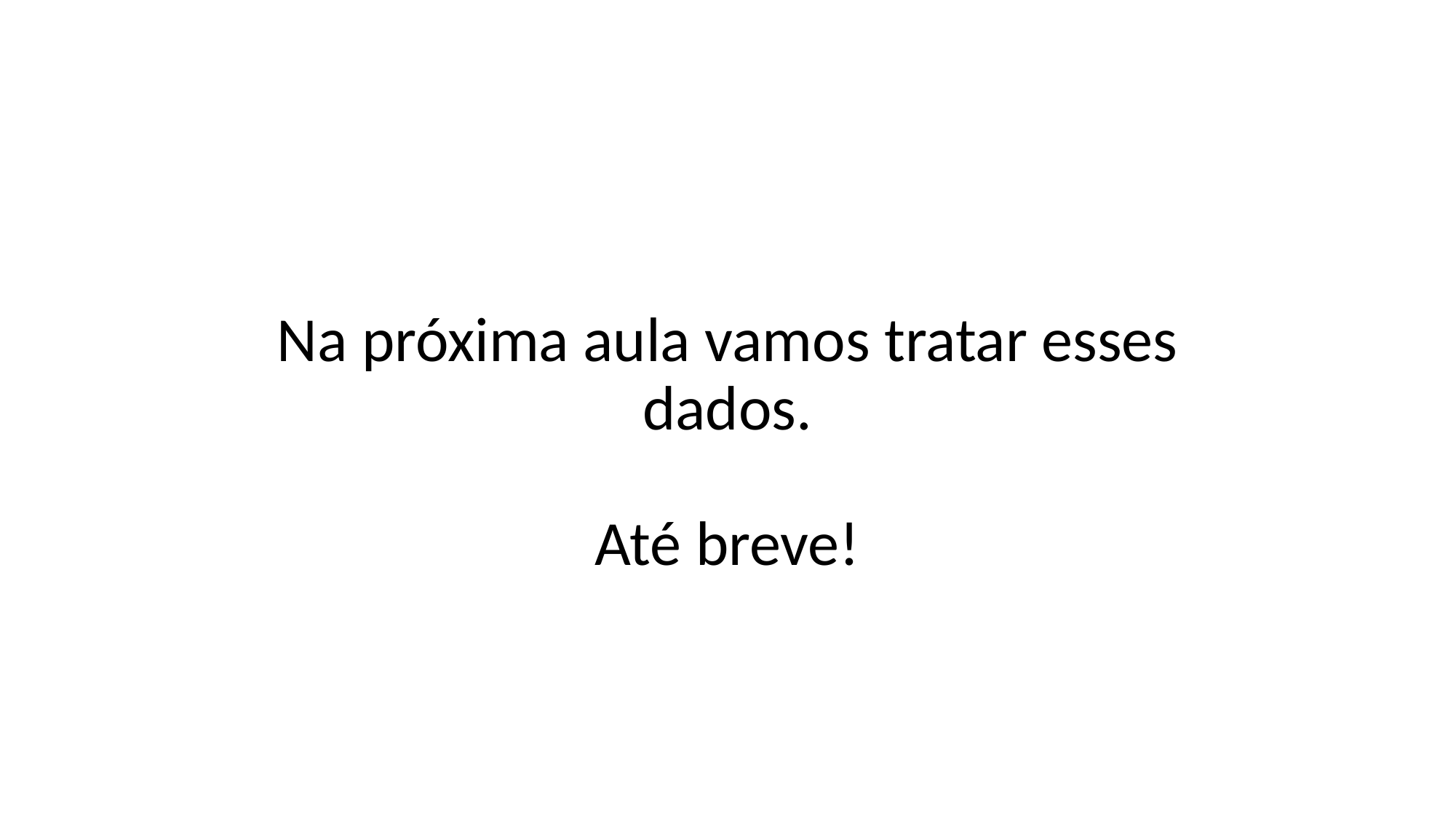

# Na próxima aula vamos tratar esses dados. Até breve!